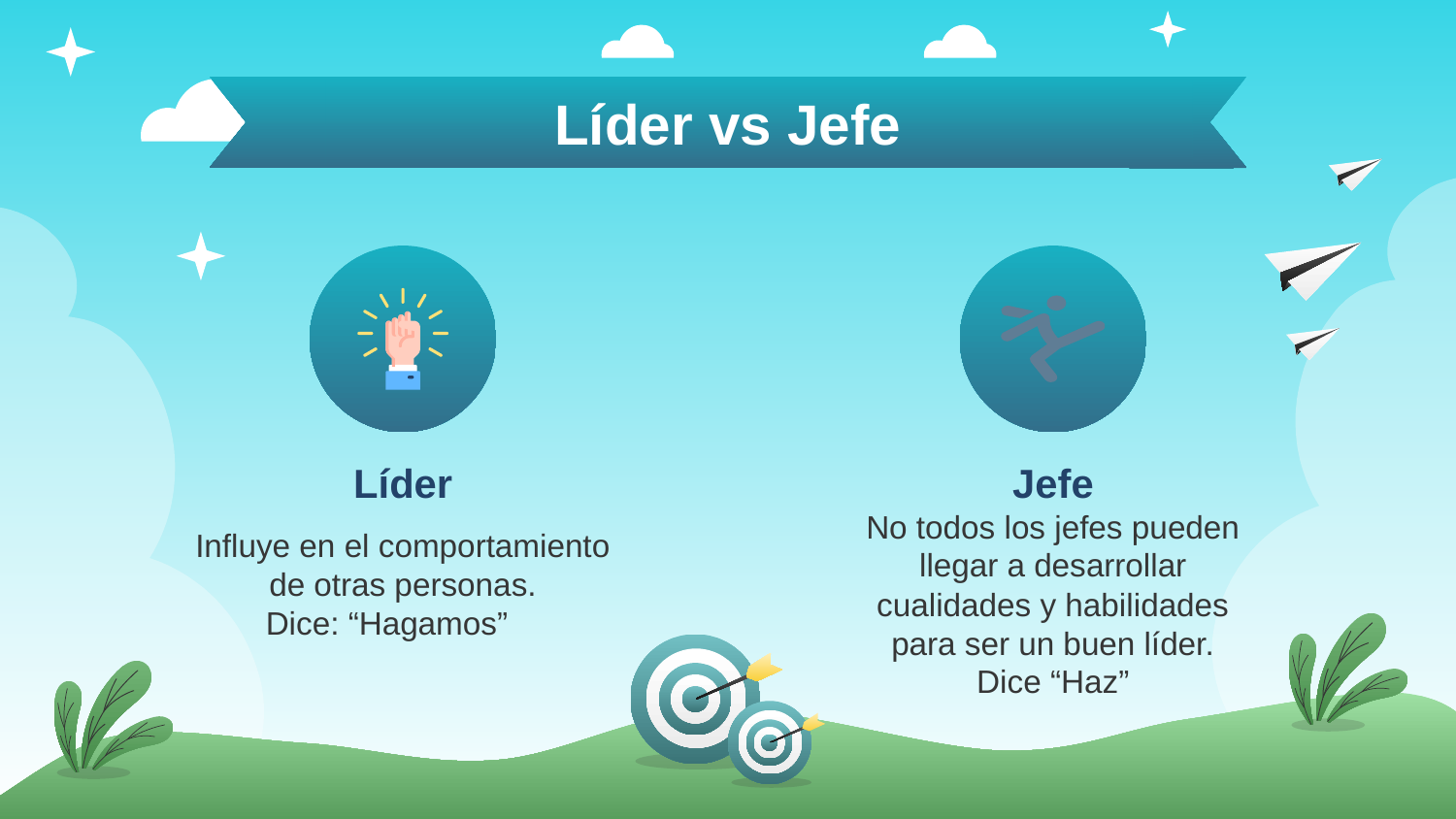

Líder vs Jefe

# Líder
Jefe
Influye en el comportamiento de otras personas.
Dice: “Hagamos”
No todos los jefes pueden llegar a desarrollar cualidades y habilidades para ser un buen líder.
Dice “Haz”